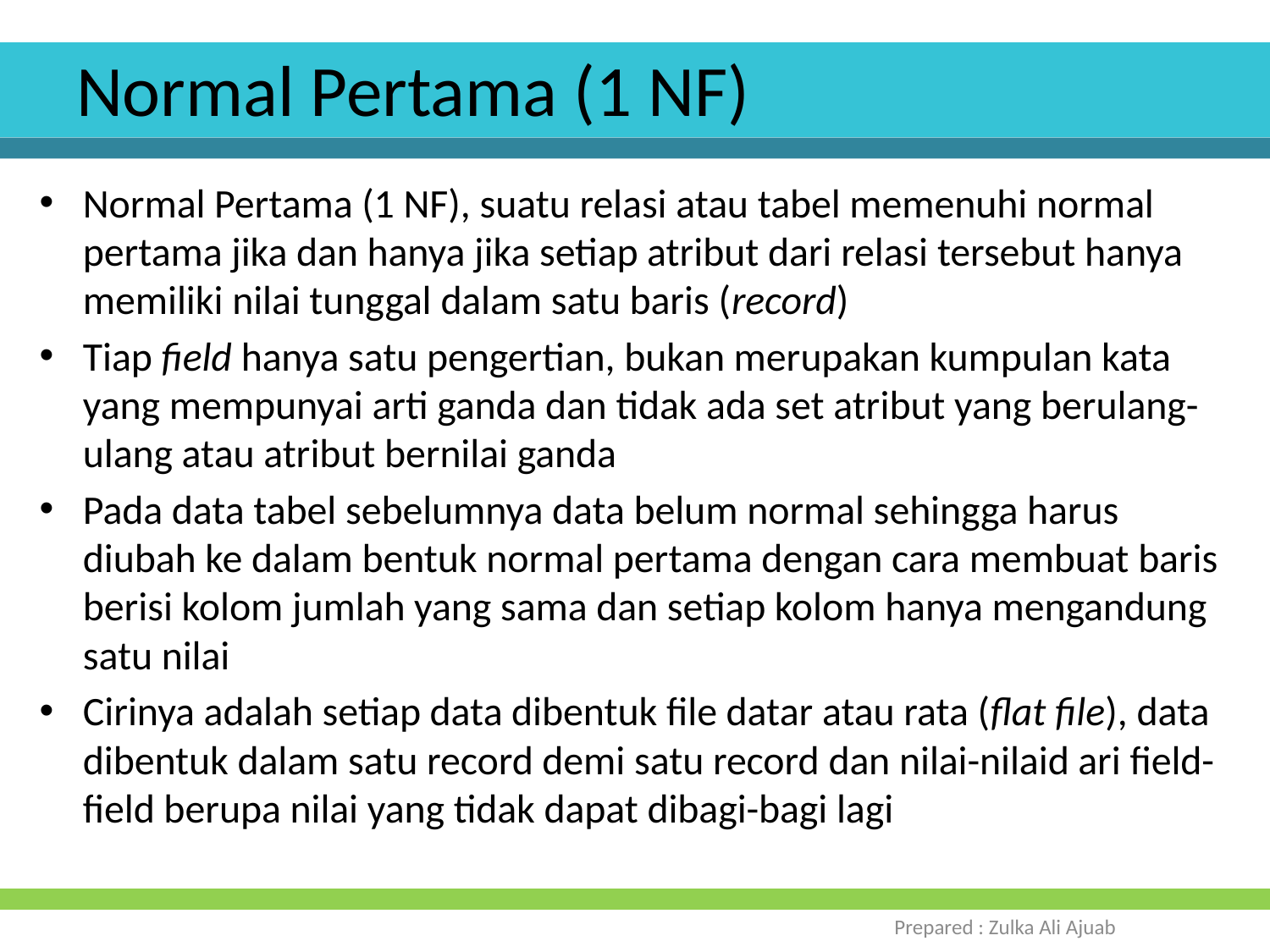

# Normal Pertama (1 NF)
Normal Pertama (1 NF), suatu relasi atau tabel memenuhi normal pertama jika dan hanya jika setiap atribut dari relasi tersebut hanya memiliki nilai tunggal dalam satu baris (record)
Tiap field hanya satu pengertian, bukan merupakan kumpulan kata yang mempunyai arti ganda dan tidak ada set atribut yang berulang-ulang atau atribut bernilai ganda
Pada data tabel sebelumnya data belum normal sehingga harus diubah ke dalam bentuk normal pertama dengan cara membuat baris berisi kolom jumlah yang sama dan setiap kolom hanya mengandung satu nilai
Cirinya adalah setiap data dibentuk file datar atau rata (flat file), data dibentuk dalam satu record demi satu record dan nilai-nilaid ari field-field berupa nilai yang tidak dapat dibagi-bagi lagi